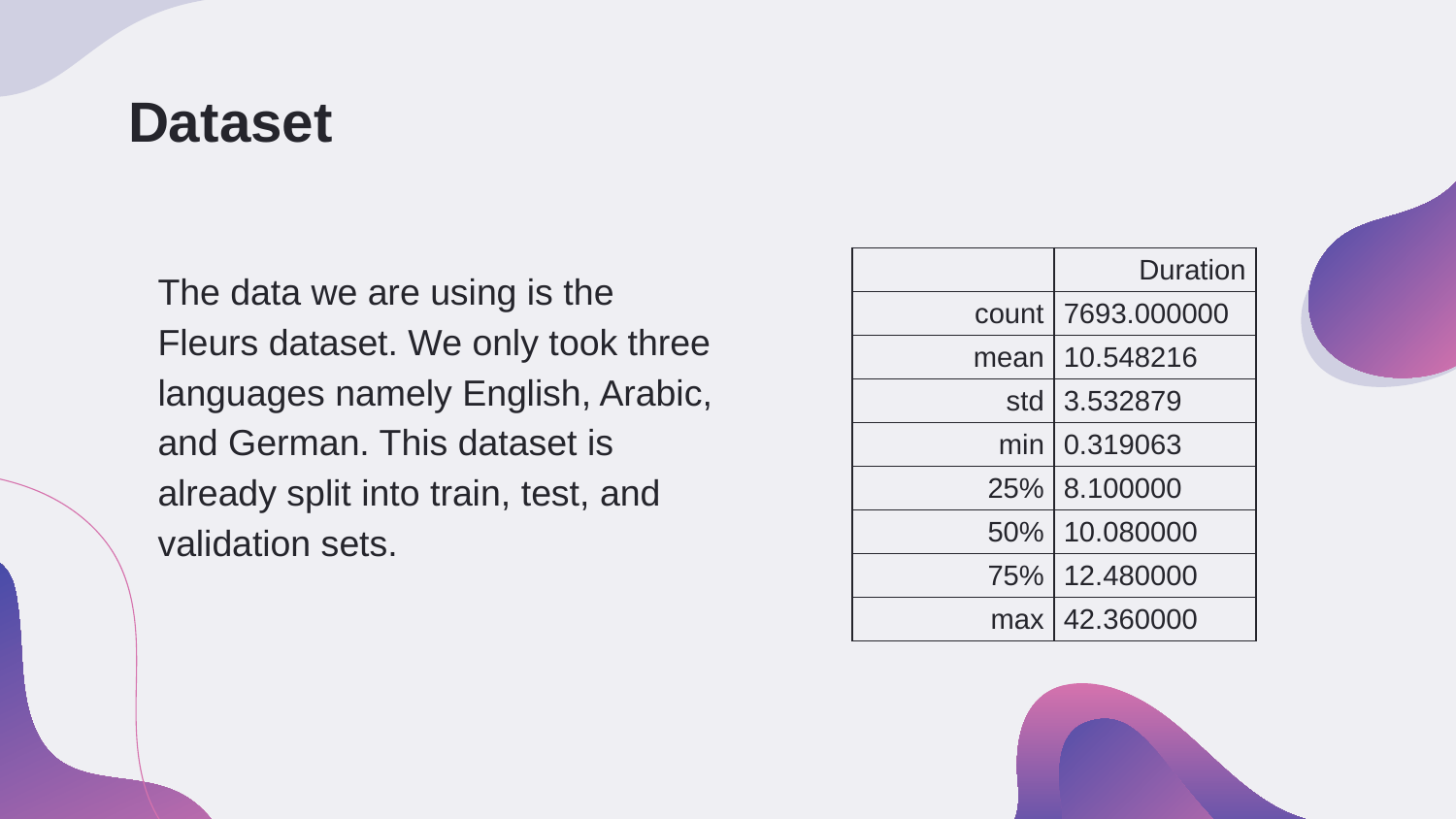

# Dataset
The data we are using is the Fleurs dataset. We only took three languages namely English, Arabic, and German. This dataset is already split into train, test, and validation sets.
|  | Duration |
| --- | --- |
| count | 7693.000000 |
| mean | 10.548216 |
| std | 3.532879 |
| min | 0.319063 |
| 25% | 8.100000 |
| 50% | 10.080000 |
| 75% | 12.480000 |
| max | 42.360000 |